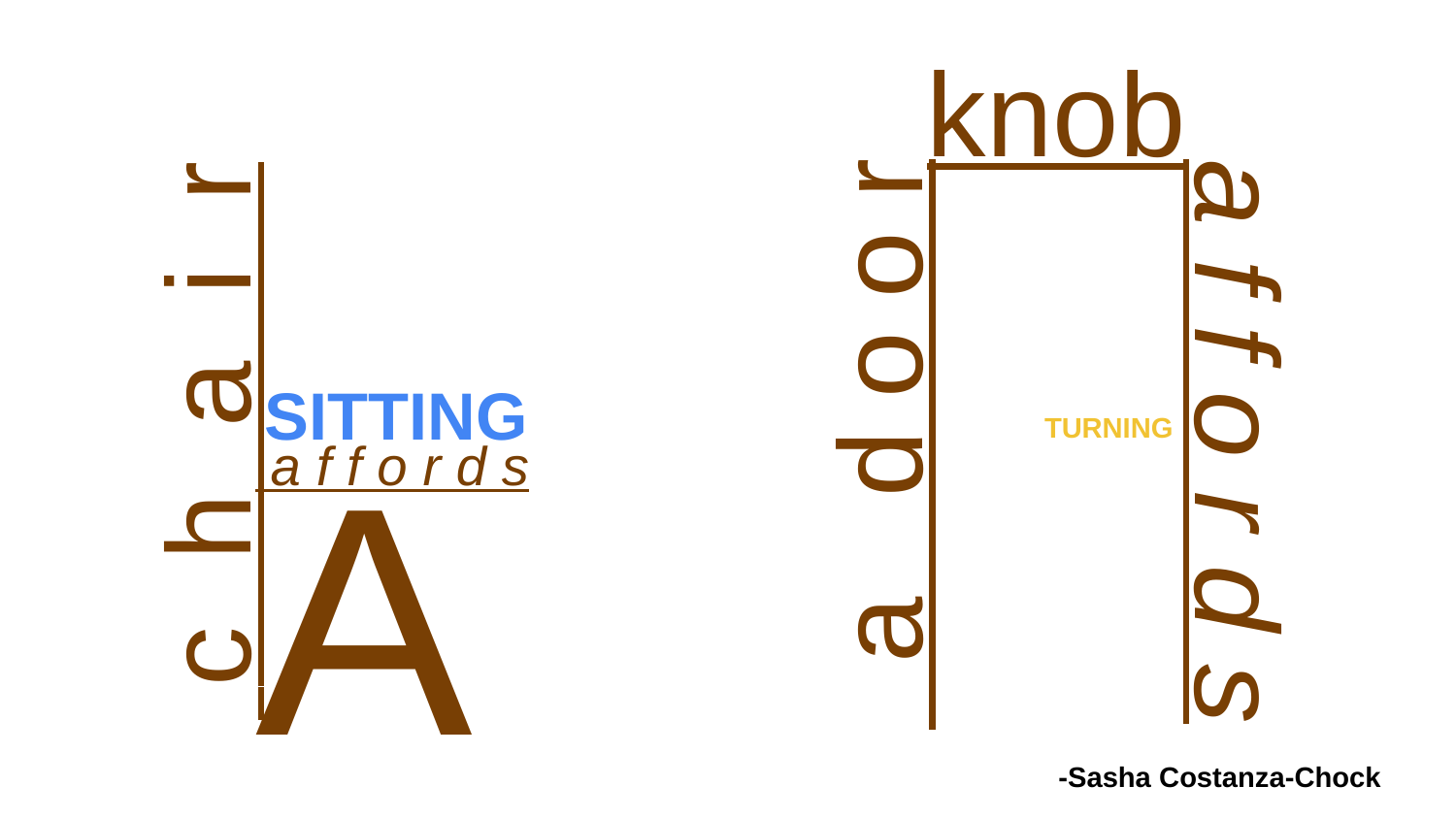

knob
 c  h  a  i  r
  a   d o o r
a f f o r d s
SITTING
TURNING
A
 a f f o r d s
-Sasha Costanza-Chock